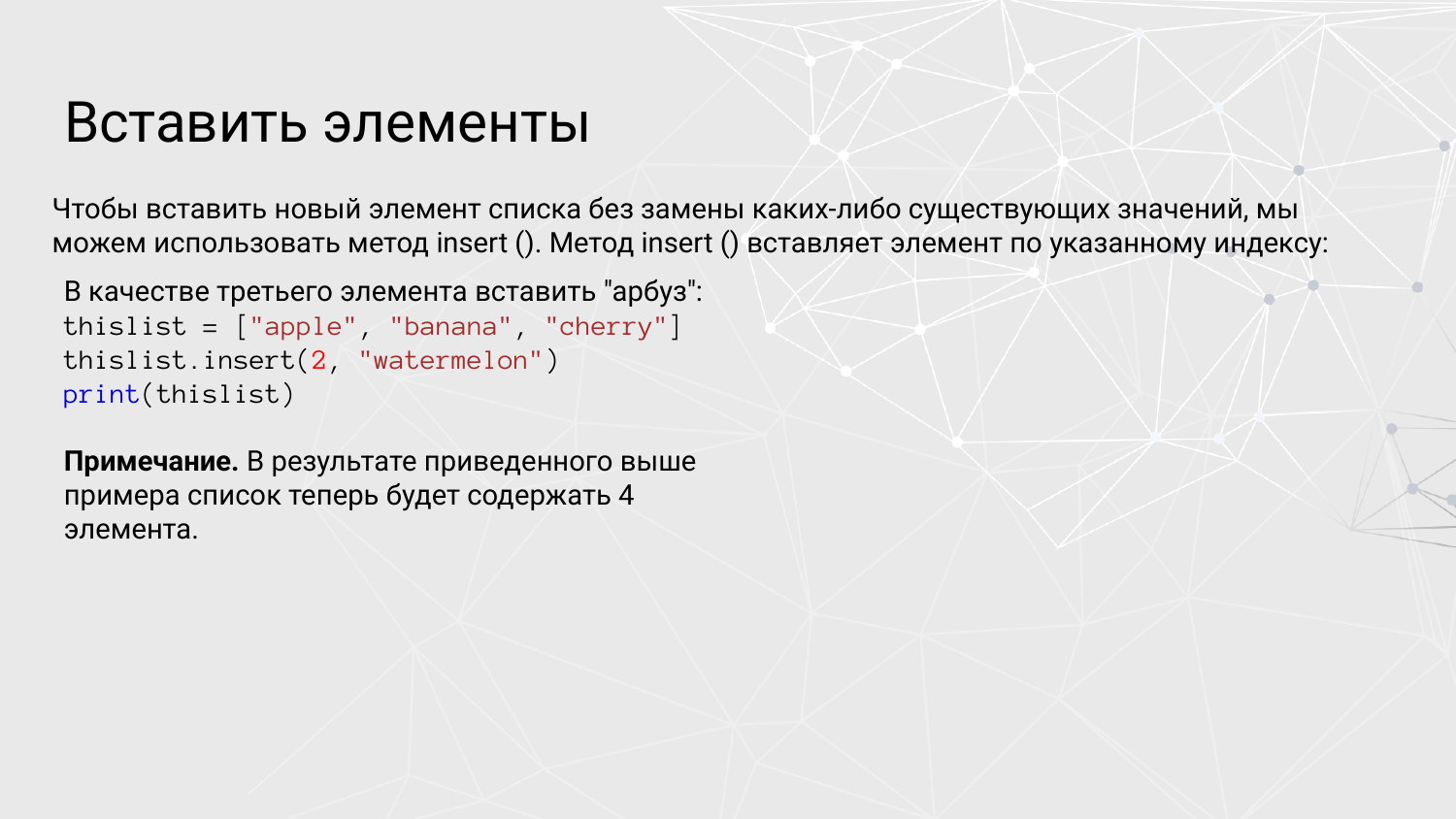

# Вставить элементы
Чтобы вставить новый элемент списка без замены каких-либо существующих значений, мы можем использовать метод insert (). Метод insert () вставляет элемент по указанному индексу:
В качестве третьего элемента вставить "арбуз":
thislist = ["apple", "banana", "cherry"]
thislist.insert(2, "watermelon")
print(thislist)
Примечание. В результате приведенного выше примера список теперь будет содержать 4 элемента.